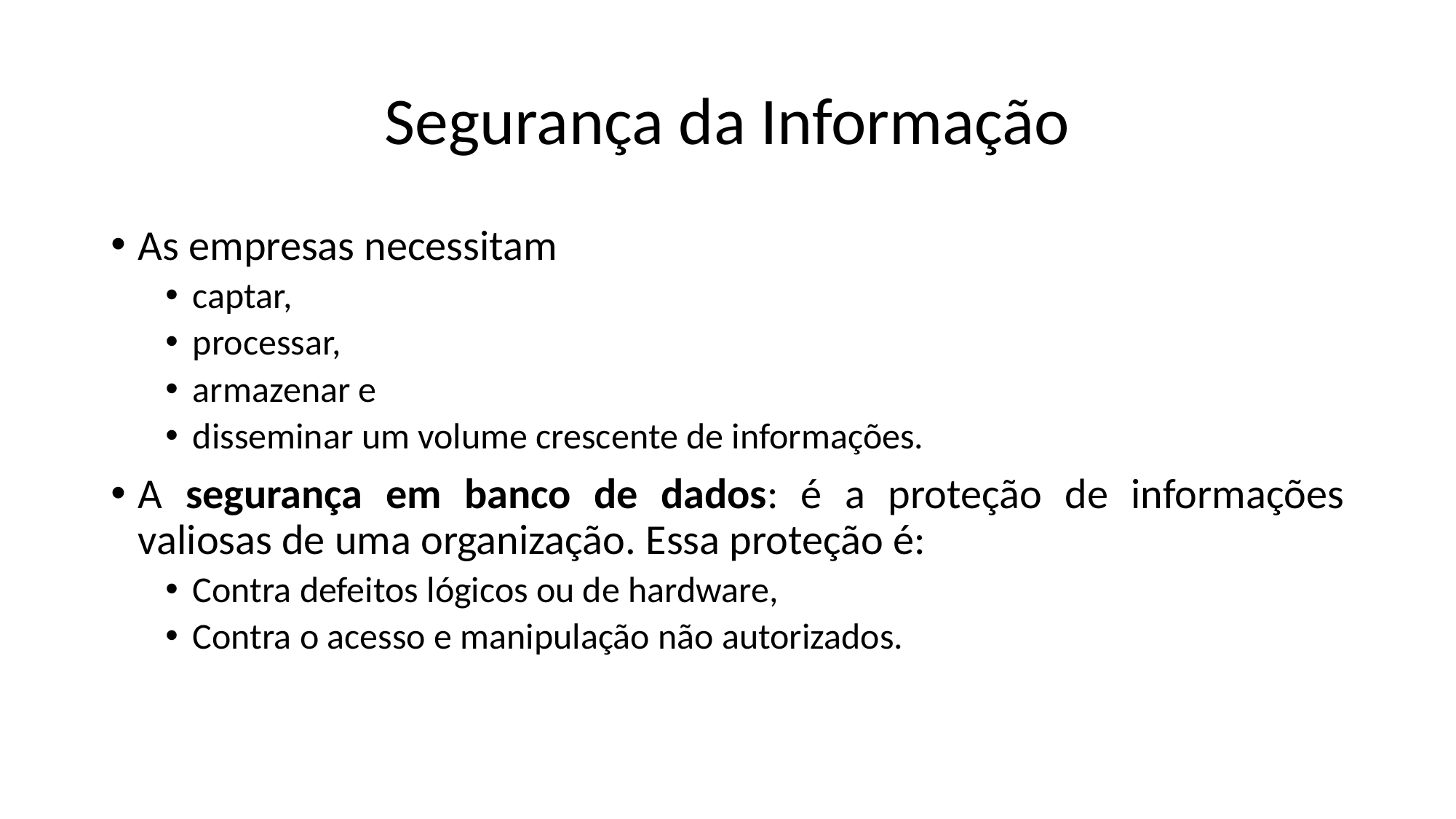

# Segurança da Informação
As empresas necessitam
captar,
processar,
armazenar e
disseminar um volume crescente de informações.
A segurança em banco de dados: é a proteção de informações valiosas de uma organização. Essa proteção é:
Contra defeitos lógicos ou de hardware,
Contra o acesso e manipulação não autorizados.